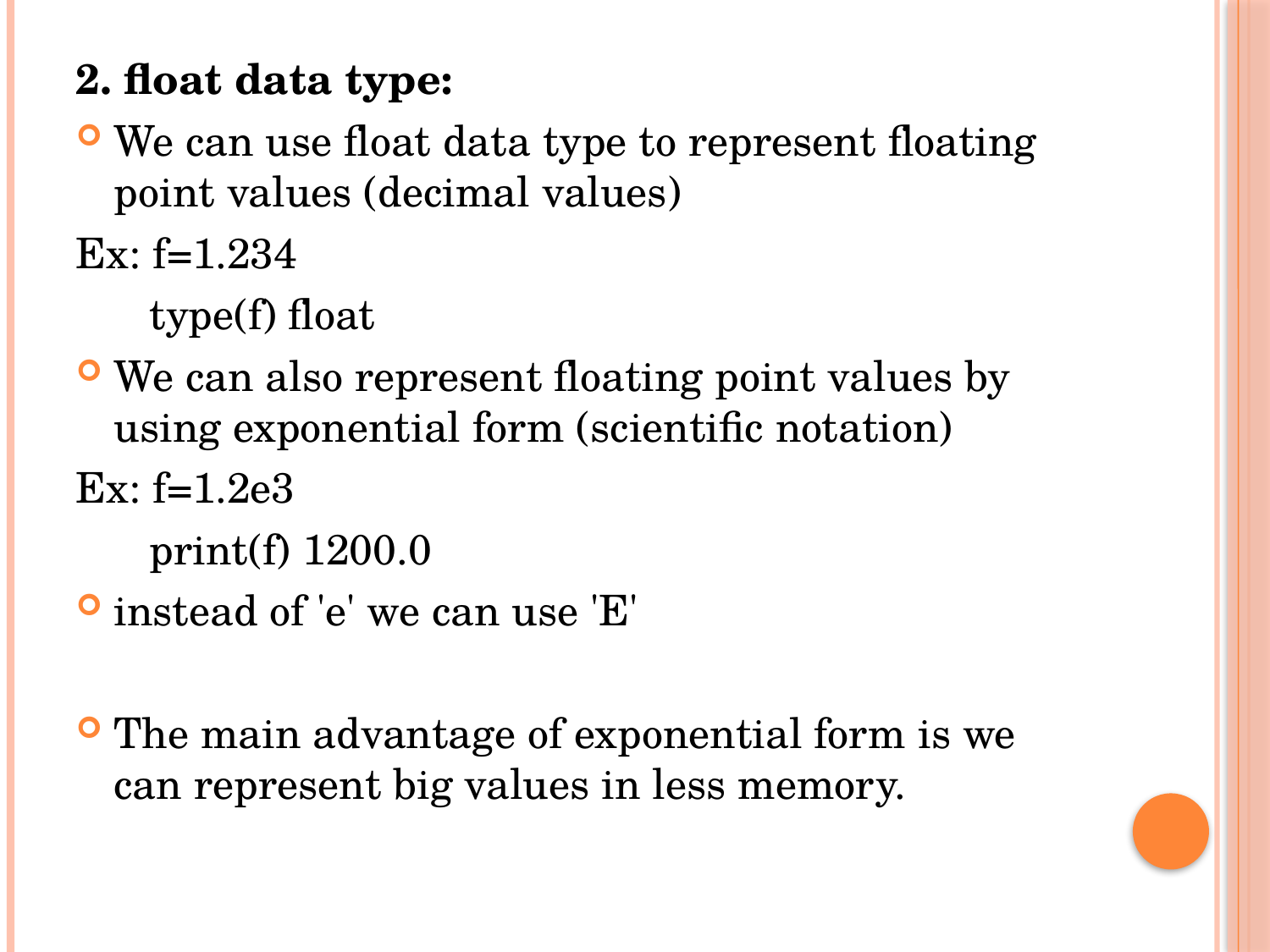

2. float data type:
We can use float data type to represent floating point values (decimal values)
Ex: f=1.234
	   type(f) float
We can also represent floating point values by using exponential form (scientific notation)
Ex: f=1.2e3
	   print(f) 1200.0
instead of 'e' we can use 'E'

The main advantage of exponential form is we can represent big values in less memory.